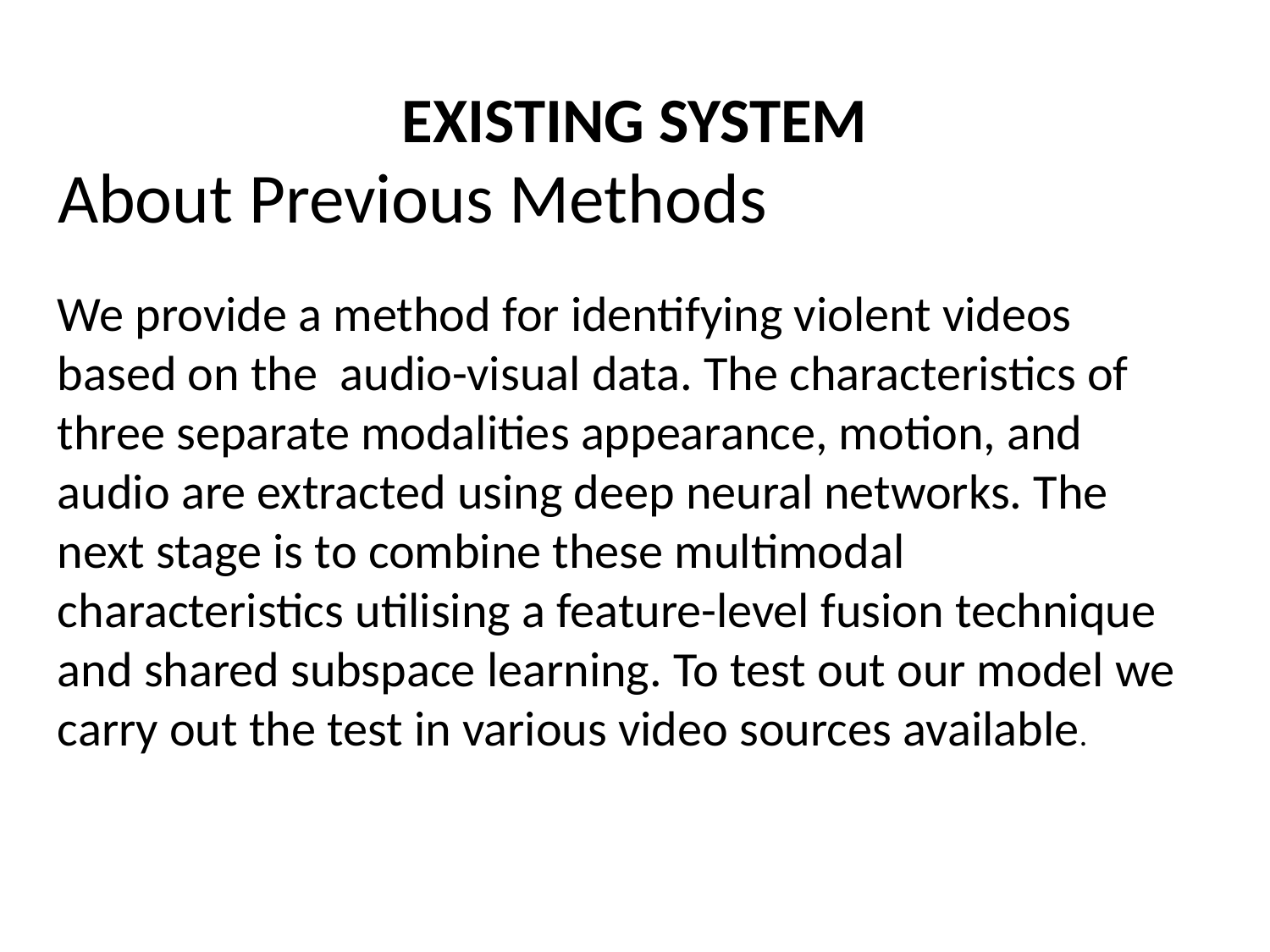

# EXISTING SYSTEM
About Previous Methods
We provide a method for identifying violent videos based on the  audio-visual data. The characteristics of three separate modalities appearance, motion, and audio are extracted using deep neural networks. The next stage is to combine these multimodal characteristics utilising a feature-level fusion technique and shared subspace learning. To test out our model we carry out the test in various video sources available.